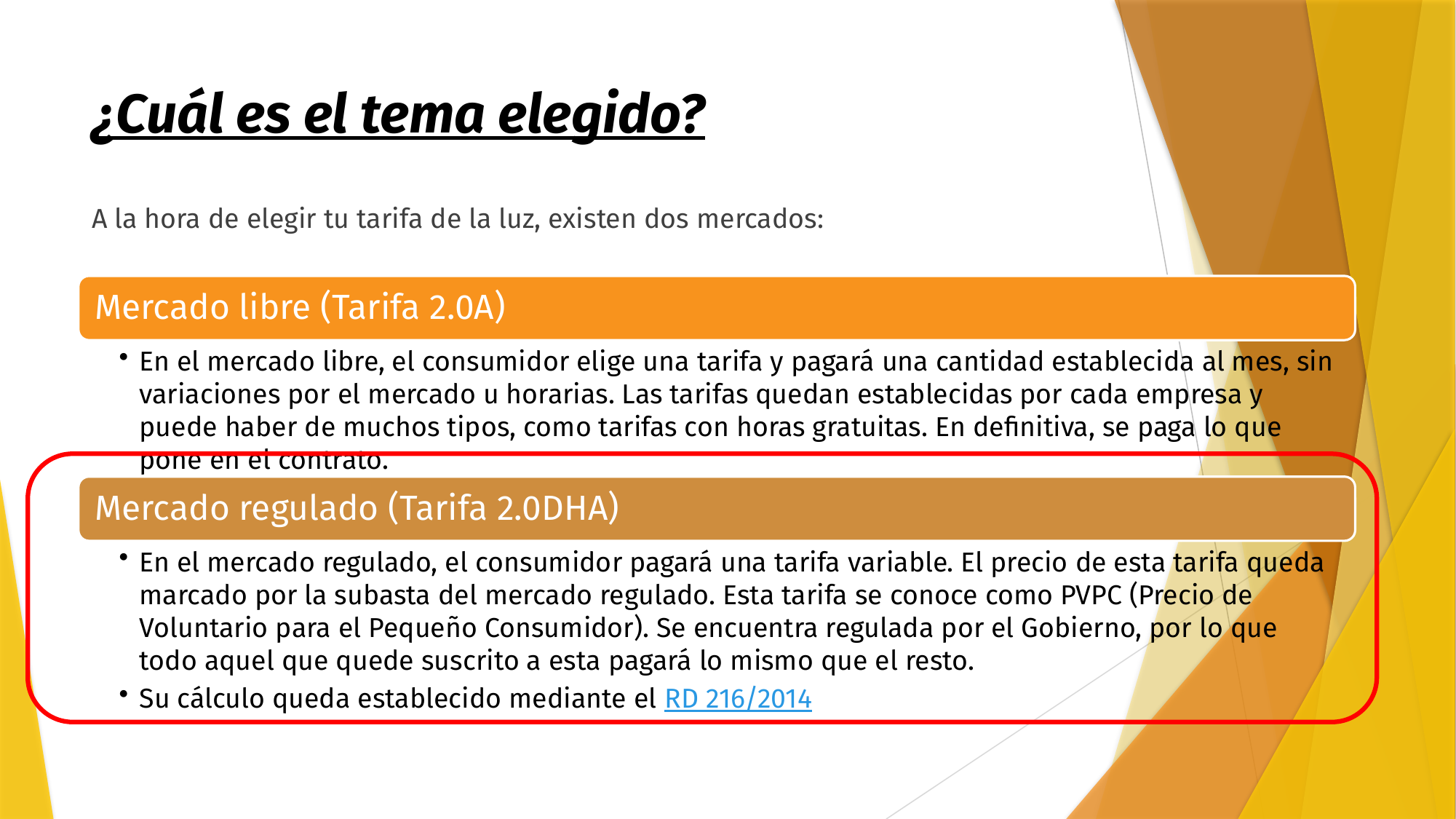

# ¿Cuál es el tema elegido?
A la hora de elegir tu tarifa de la luz, existen dos mercados:
Mercado libre (Tarifa 2.0A)
En el mercado libre, el consumidor elige una tarifa y pagará una cantidad establecida al mes, sin variaciones por el mercado u horarias. Las tarifas quedan establecidas por cada empresa y puede haber de muchos tipos, como tarifas con horas gratuitas. En definitiva, se paga lo que pone en el contrato.
Mercado regulado (Tarifa 2.0DHA)
En el mercado regulado, el consumidor pagará una tarifa variable. El precio de esta tarifa queda marcado por la subasta del mercado regulado. Esta tarifa se conoce como PVPC (Precio de Voluntario para el Pequeño Consumidor). Se encuentra regulada por el Gobierno, por lo que todo aquel que quede suscrito a esta pagará lo mismo que el resto.
Su cálculo queda establecido mediante el RD 216/2014